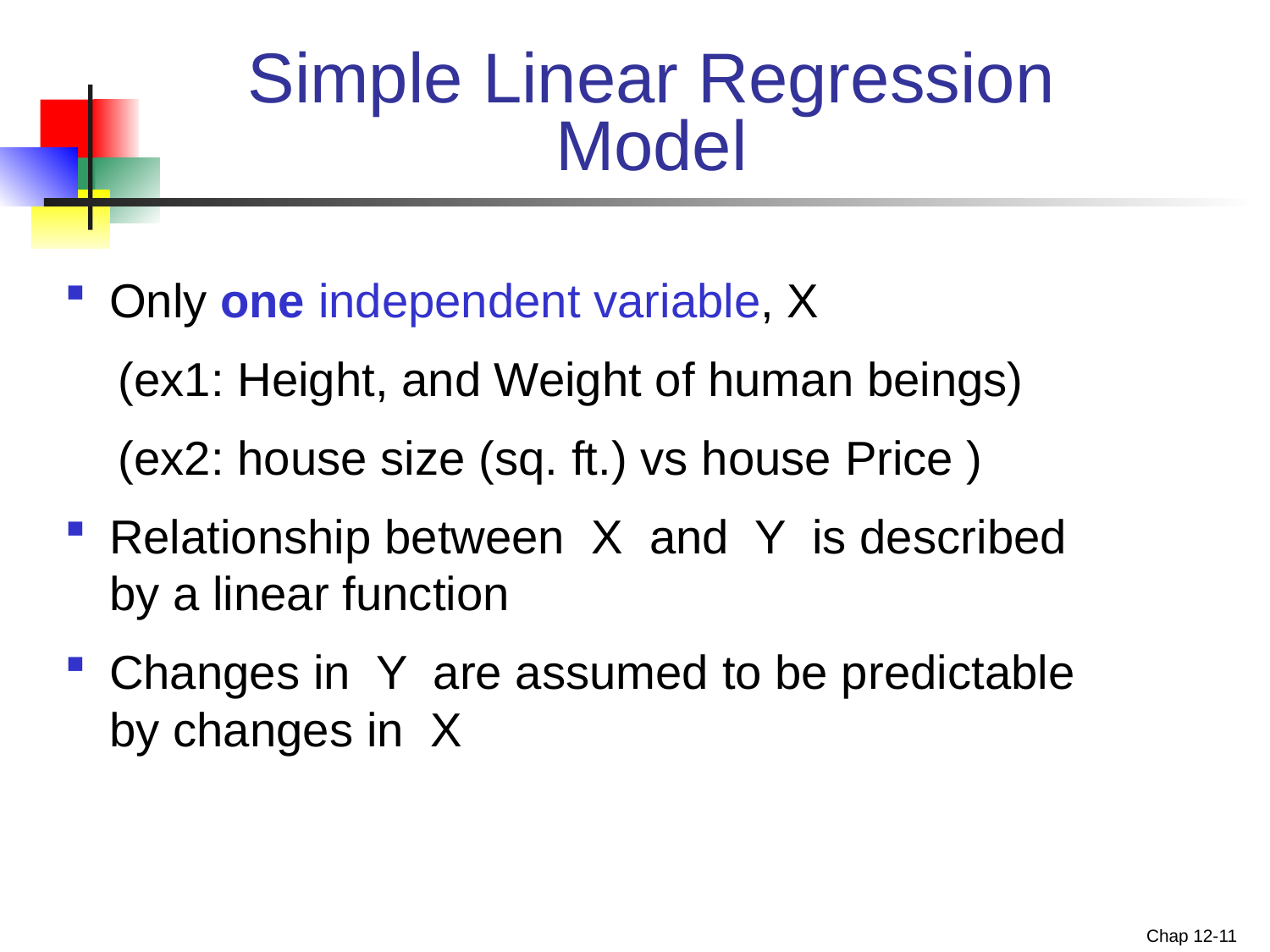

# Simple Linear Regression Model
Only one independent variable, X
    (ex1: Height, and Weight of human beings)
    (ex2: house size (sq. ft.) vs house Price )
Relationship between  X  and  Y  is described by a linear function
Changes in  Y  are assumed to be predictable by changes in  X
Chap 12-11